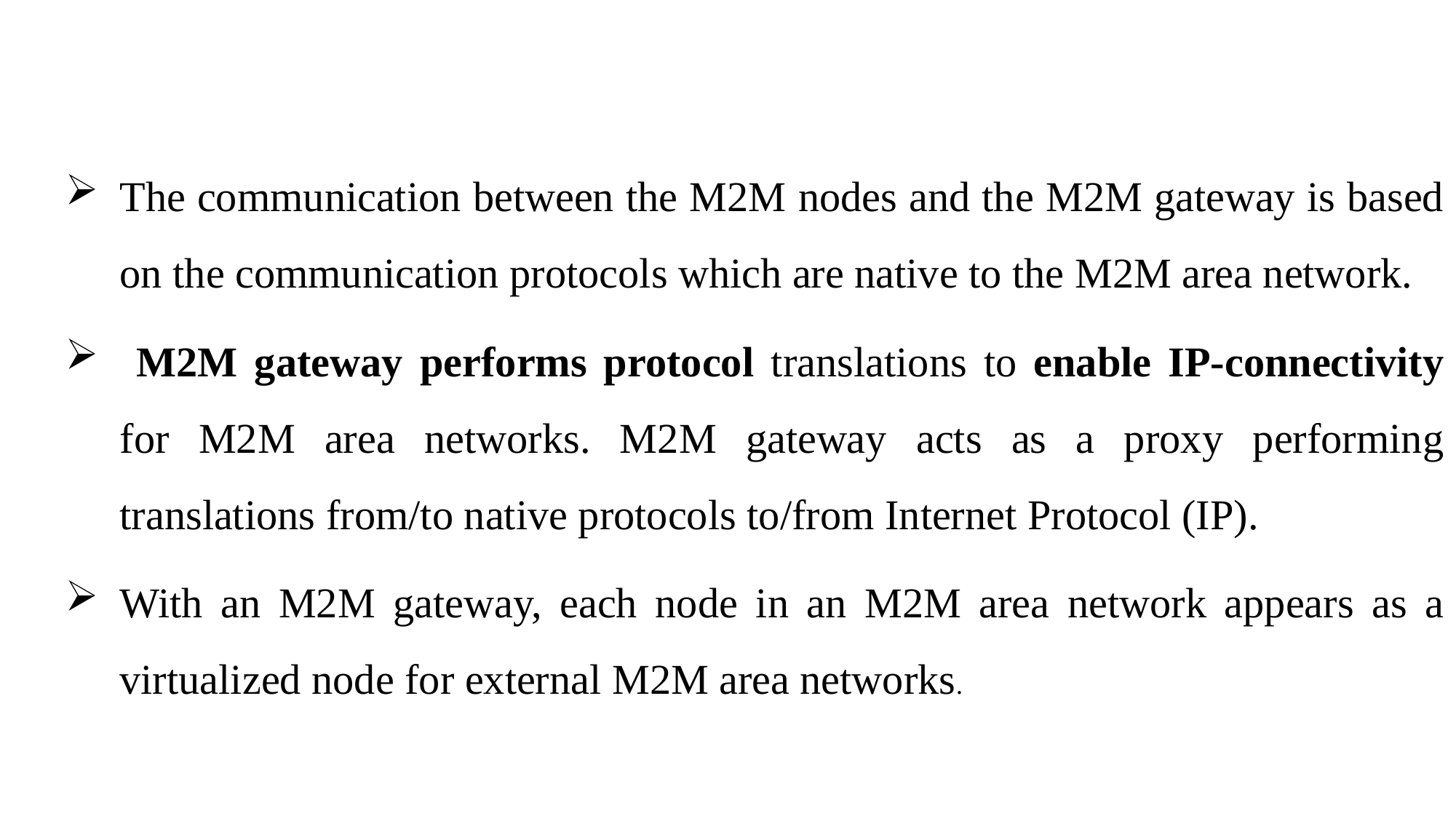

The communication between the M2M nodes and the M2M gateway is based on the communication protocols which are native to the M2M area network.
 M2M gateway performs protocol translations to enable IP-connectivity for M2M area networks. M2M gateway acts as a proxy performing translations from/to native protocols to/from Internet Protocol (IP).
With an M2M gateway, each node in an M2M area network appears as a virtualized node for external M2M area networks.